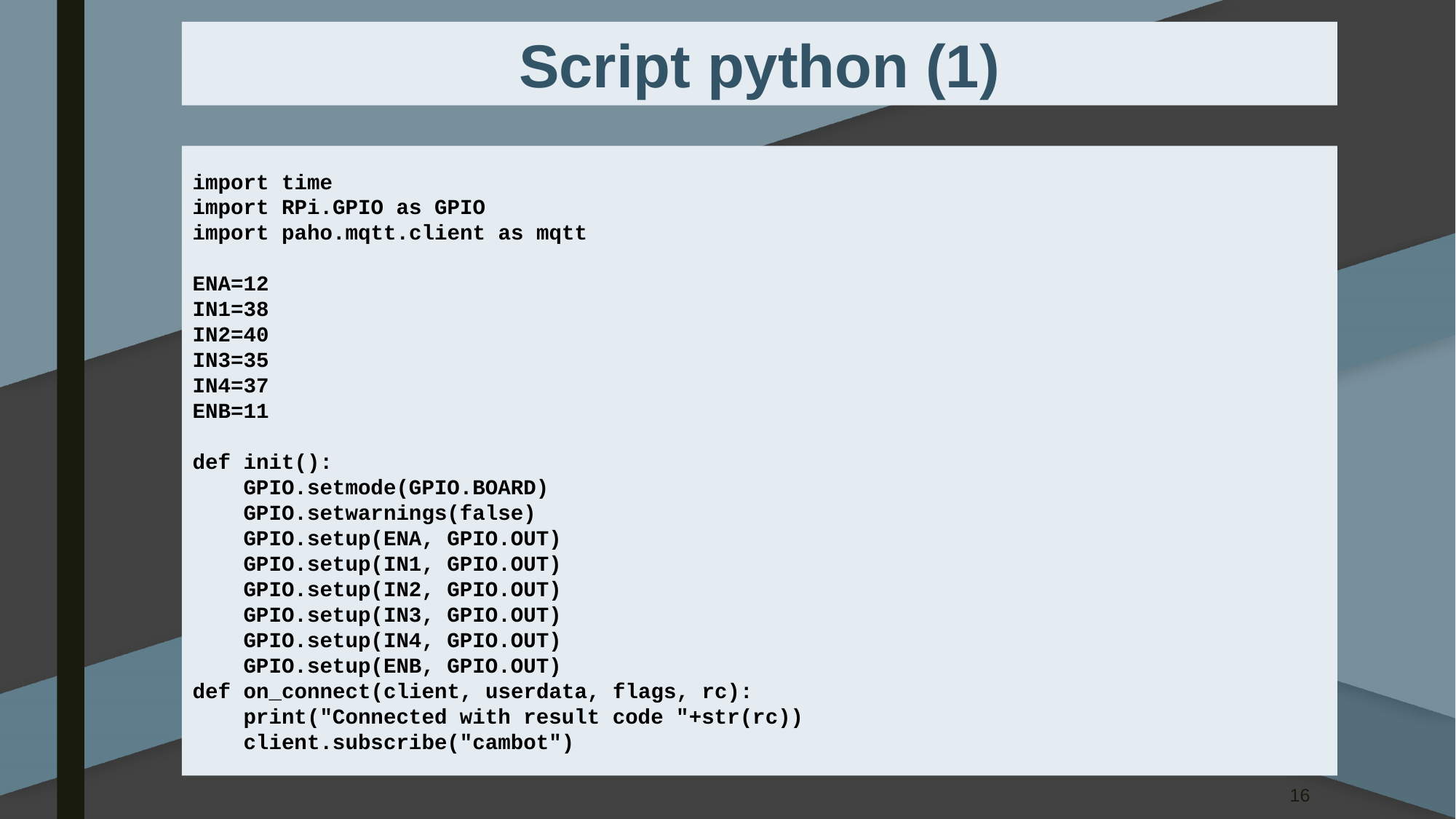

Script python (1)
import time
import RPi.GPIO as GPIO
import paho.mqtt.client as mqtt

ENA=12
IN1=38
IN2=40
IN3=35
IN4=37
ENB=11

def init():
    GPIO.setmode(GPIO.BOARD)
    GPIO.setwarnings(false)
    GPIO.setup(ENA, GPIO.OUT)
    GPIO.setup(IN1, GPIO.OUT)
    GPIO.setup(IN2, GPIO.OUT)
    GPIO.setup(IN3, GPIO.OUT)
    GPIO.setup(IN4, GPIO.OUT)
    GPIO.setup(ENB, GPIO.OUT)
def on_connect(client, userdata, flags, rc):
    print("Connected with result code "+str(rc))
    client.subscribe("cambot")
16